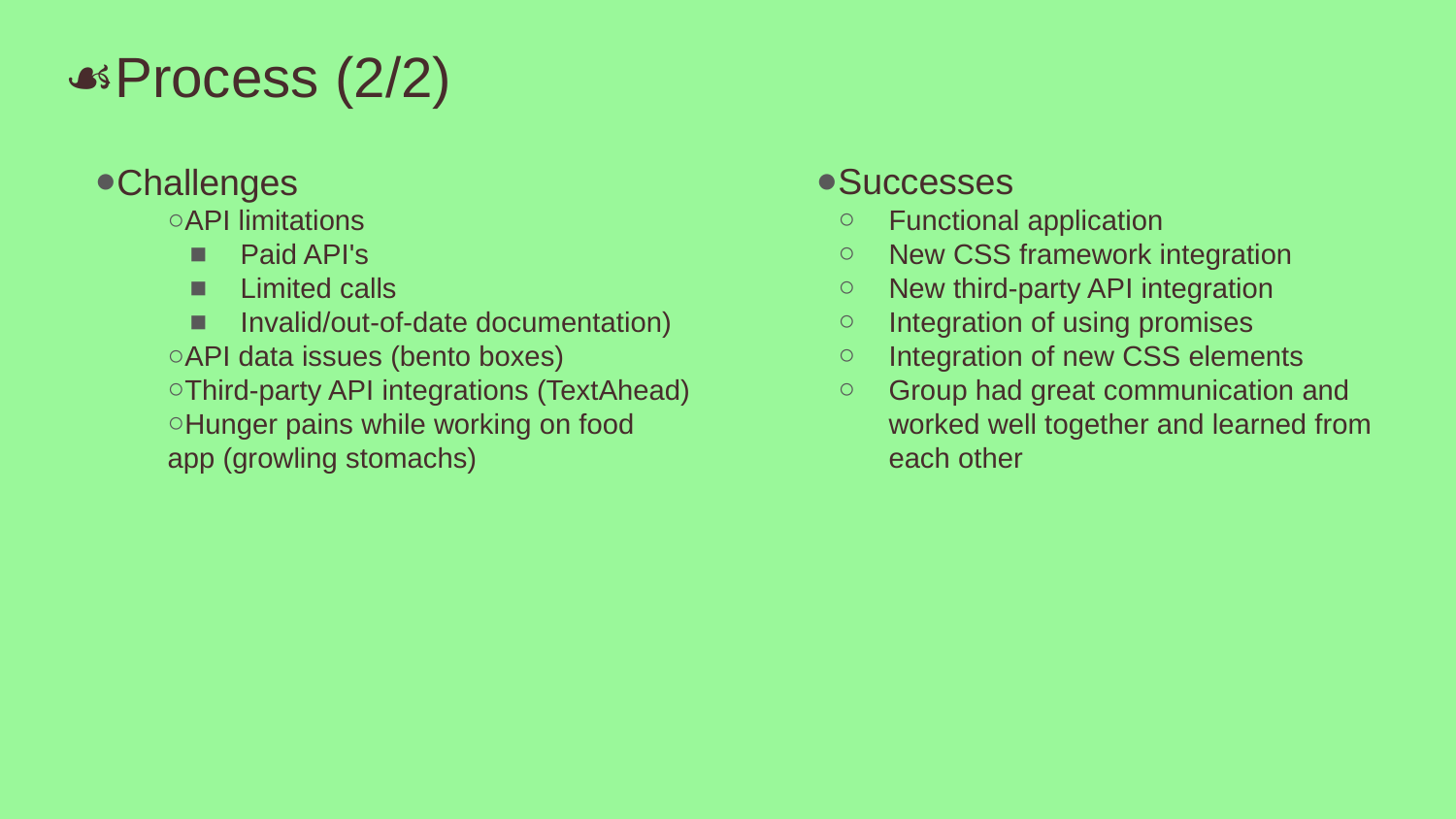

# ☙Process (2/2)
Successes
Functional application
New CSS framework integration
New third-party API integration
Integration of using promises
Integration of new CSS elements
Group had great communication and worked well together and learned from each other
Challenges
API limitations
Paid API's
Limited calls
Invalid/out-of-date documentation)
API data issues (bento boxes)
Third-party API integrations (TextAhead)
Hunger pains while working on food app (growling stomachs)